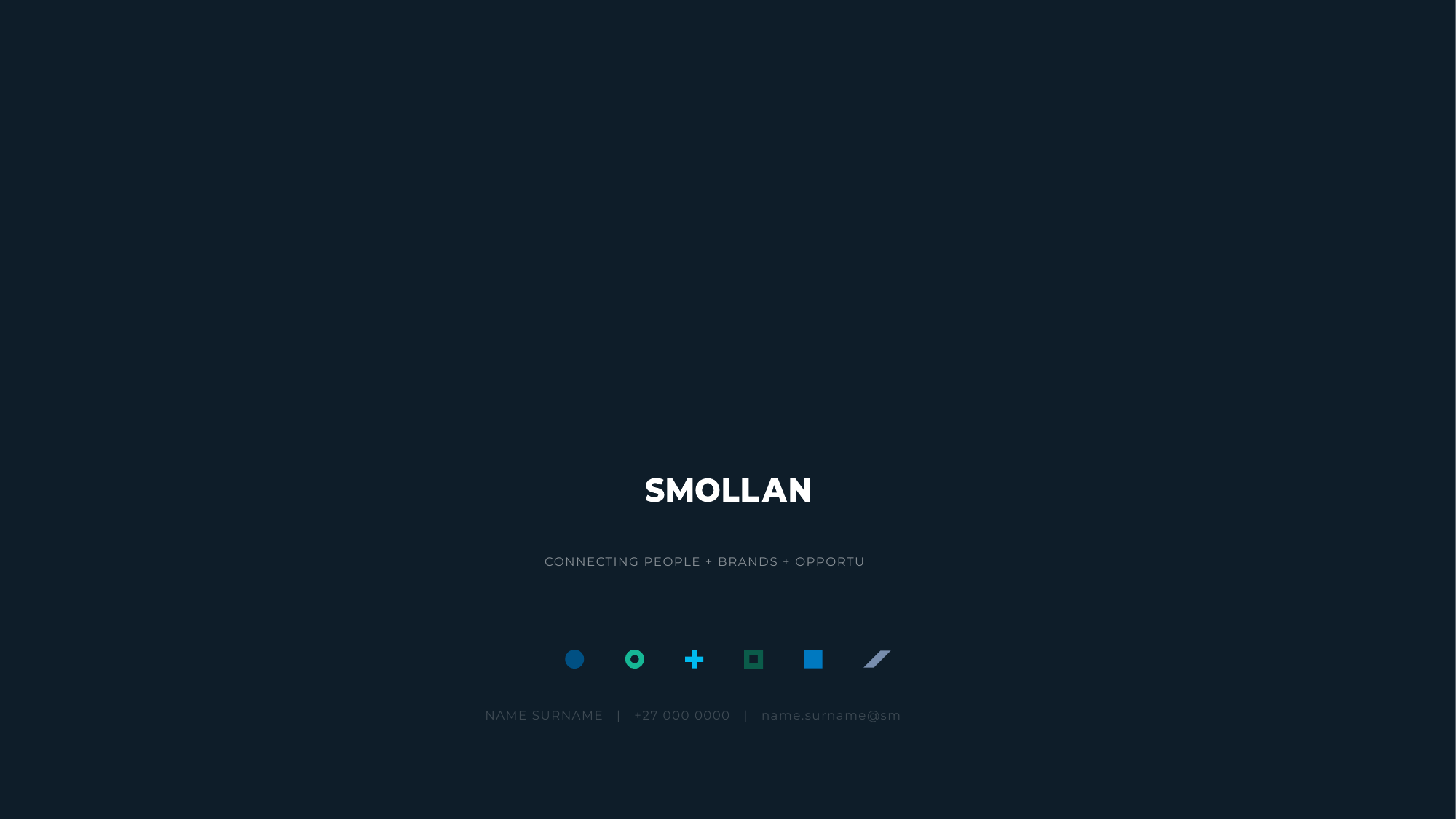

NAME SURNAME   |   +27 000 0000   |   name.surname@smollan.com